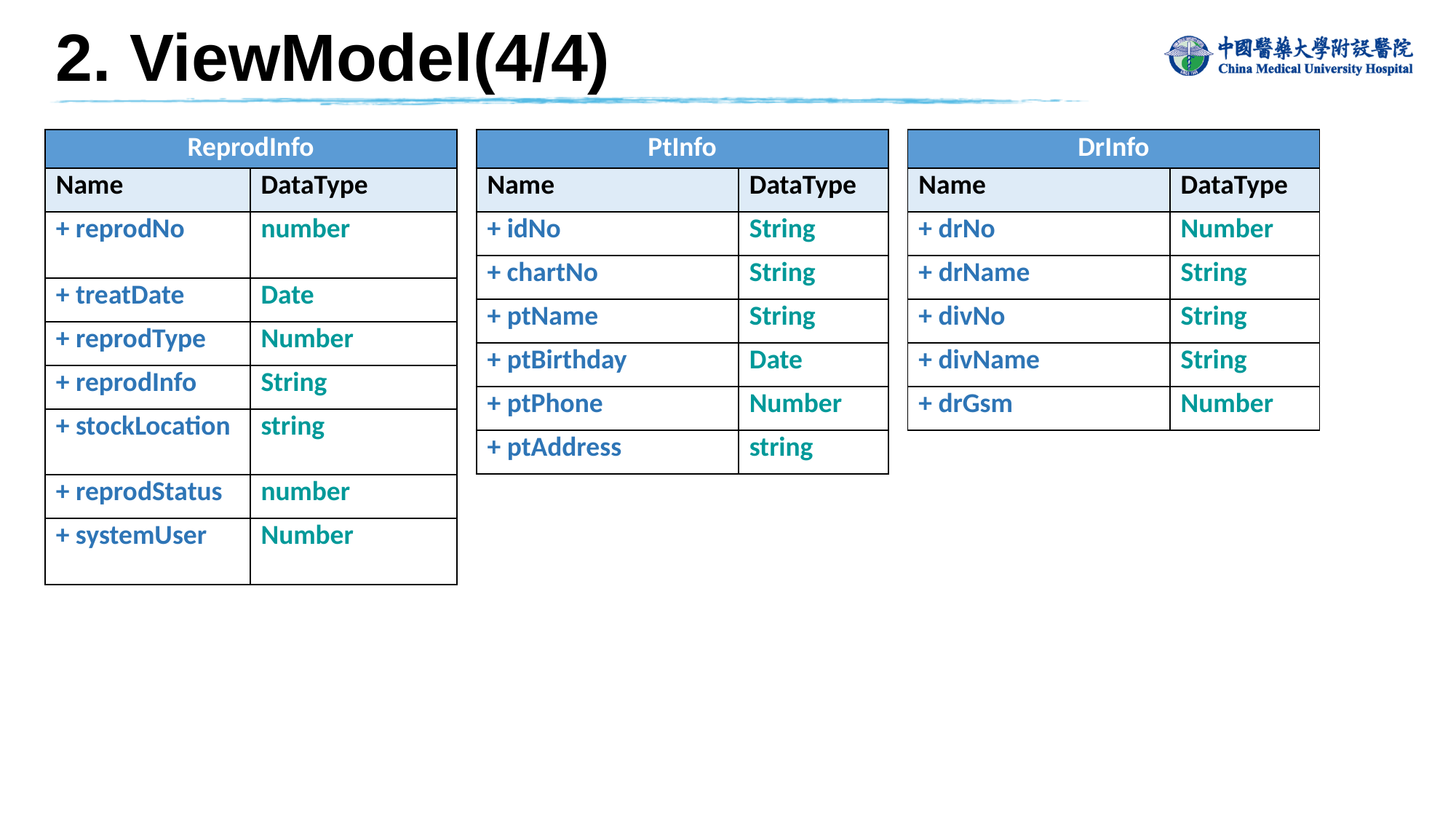

2. ViewModel(4/4)
| DrInfo |  |
| --- | --- |
| Name | DataType |
| + drNo | Number |
| + drName | String |
| + divNo | String |
| + divName | String |
| + drGsm | Number |
| ReprodInfo |  |
| --- | --- |
| Name | DataType |
| + reprodNo | number |
| + treatDate | Date |
| + reprodType | Number |
| + reprodInfo | String |
| + stockLocation | string |
| + reprodStatus | number |
| + systemUser | Number |
| PtInfo |  |
| --- | --- |
| Name | DataType |
| + idNo | String |
| + chartNo | String |
| + ptName | String |
| + ptBirthday | Date |
| + ptPhone | Number |
| + ptAddress | string |